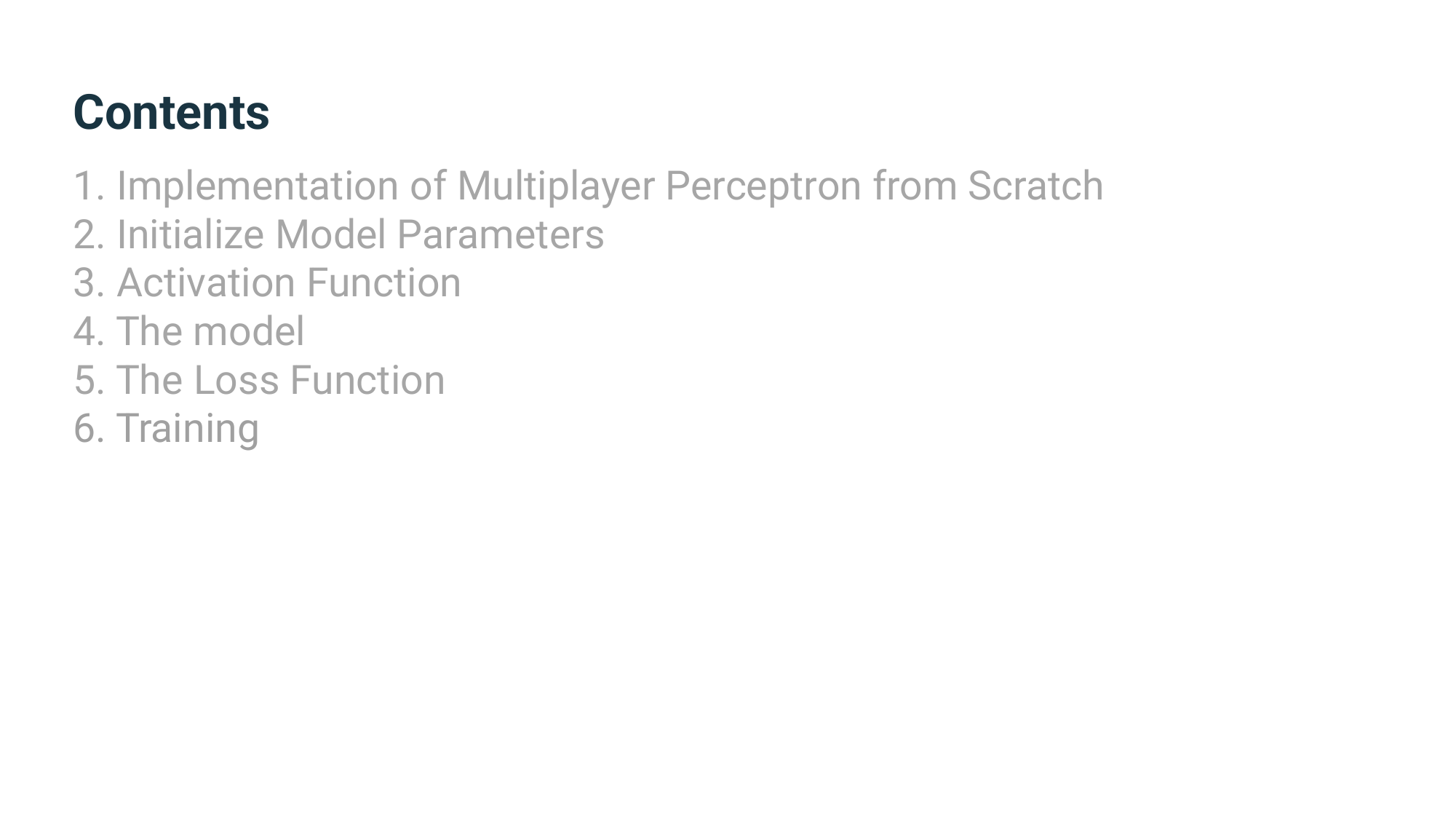

# Contents

1. Implementation of Multiplayer Perceptron from Scratch
2. Initialize Model Parameters
3. Activation Function
4. The model
5. The Loss Function
6. Training